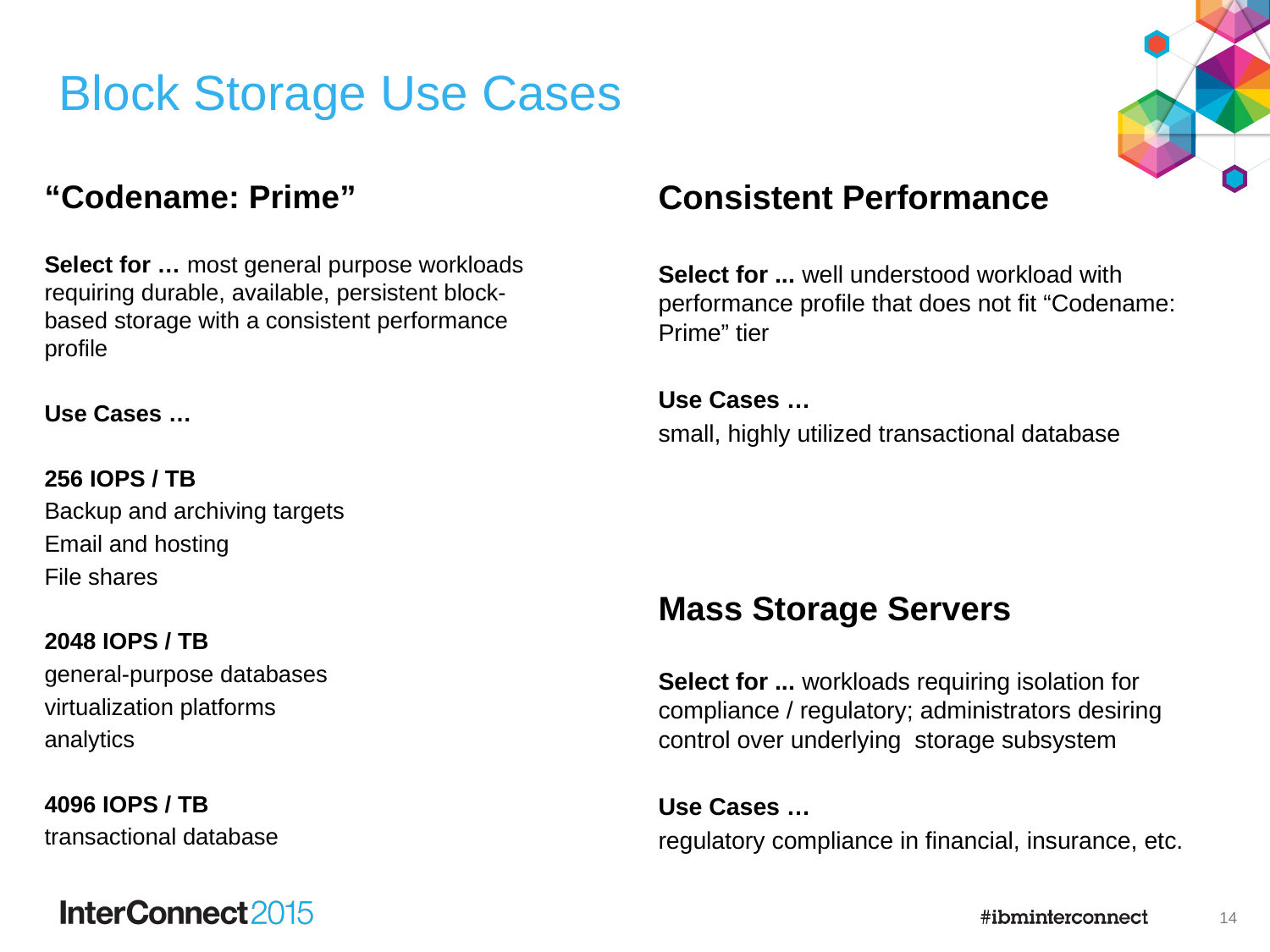

# Block Storage Use Cases
“Codename: Prime”

Select for … most general purpose workloads requiring durable, available, persistent block-based storage with a consistent performance profile

Use Cases …

256 IOPS / TB
Backup and archiving targets
Email and hosting
File shares

2048 IOPS / TB
general-purpose databases
virtualization platforms
analytics

4096 IOPS / TB
transactional database
Consistent Performance

Select for ... well understood workload with performance profile that does not fit “Codename: Prime” tier

Use Cases …
small, highly utilized transactional database

Mass Storage Servers

Select for ... workloads requiring isolation for compliance / regulatory; administrators desiring control over underlying  storage subsystem

Use Cases …
regulatory compliance in financial, insurance, etc.

14